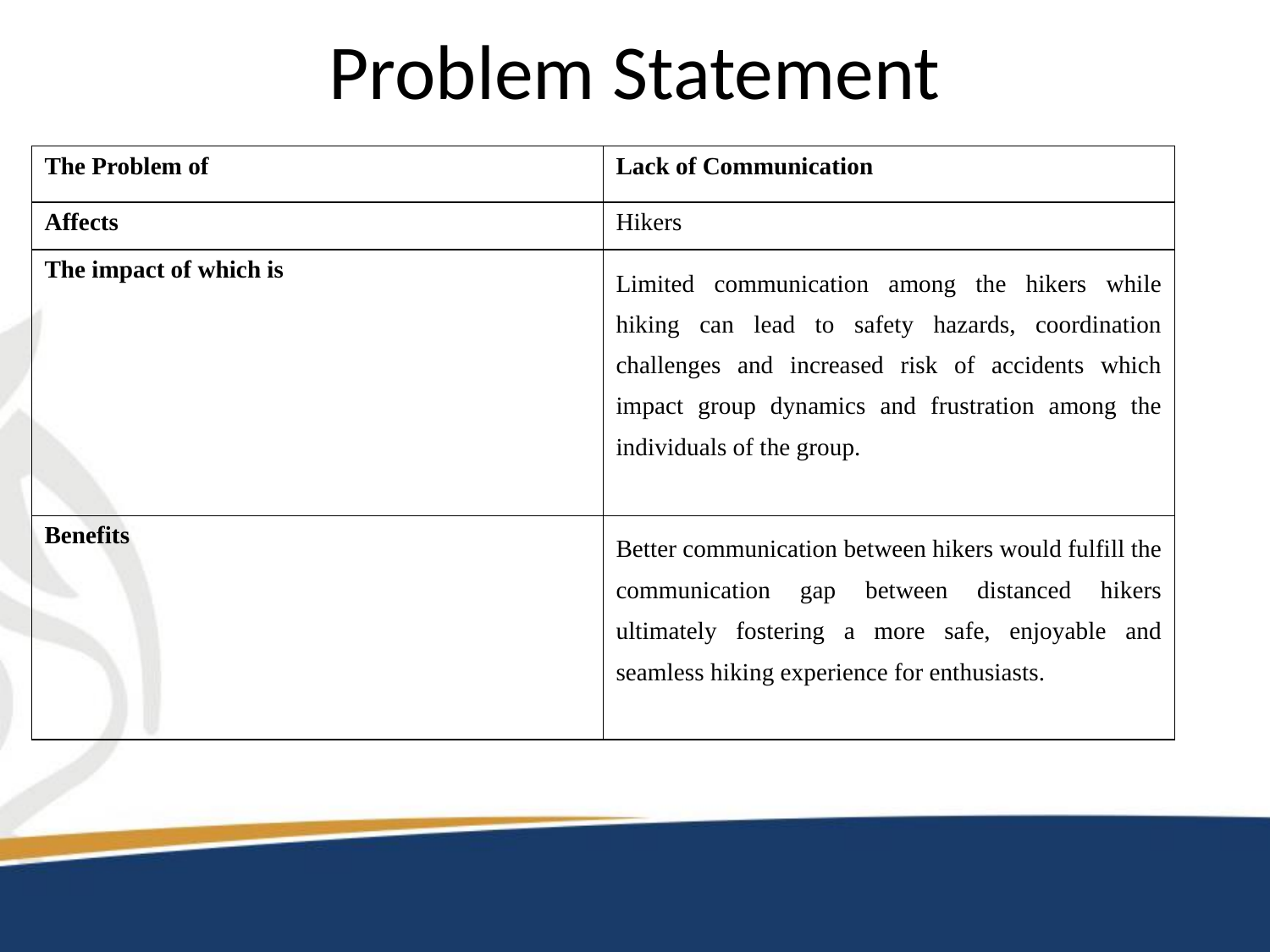

# Problem Statement
| The Problem of | Lack of Communication |
| --- | --- |
| Affects | Hikers |
| The impact of which is | Limited communication among the hikers while hiking can lead to safety hazards, coordination challenges and increased risk of accidents which impact group dynamics and frustration among the individuals of the group. |
| Benefits | Better communication between hikers would fulfill the communication gap between distanced hikers ultimately fostering a more safe, enjoyable and seamless hiking experience for enthusiasts. |